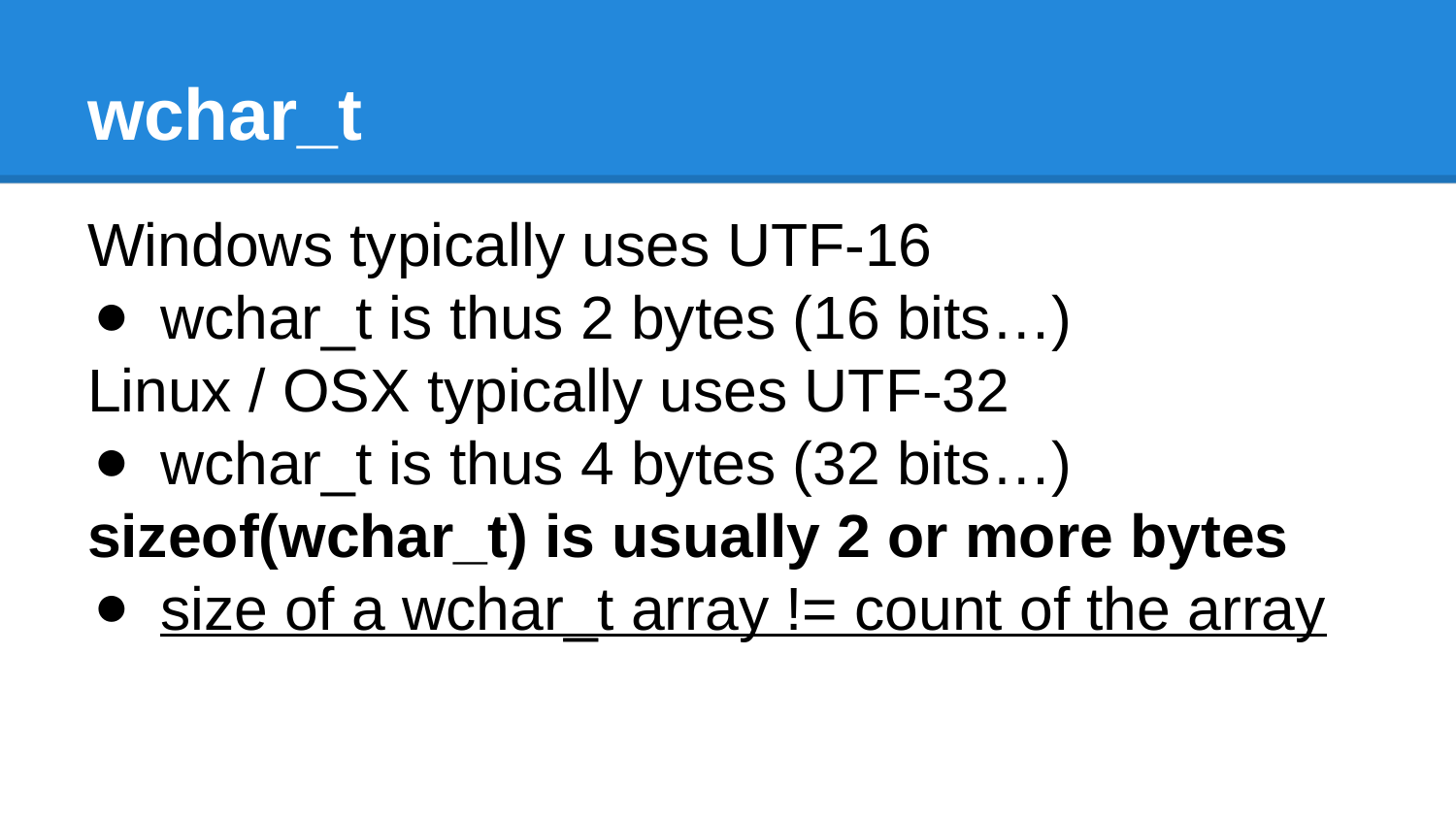

# wchar_t
Windows typically uses UTF-16
wchar_t is thus 2 bytes (16 bits…)
Linux / OSX typically uses UTF-32
wchar_t is thus 4 bytes (32 bits…)
sizeof(wchar_t) is usually 2 or more bytes
size of a wchar_t array != count of the array